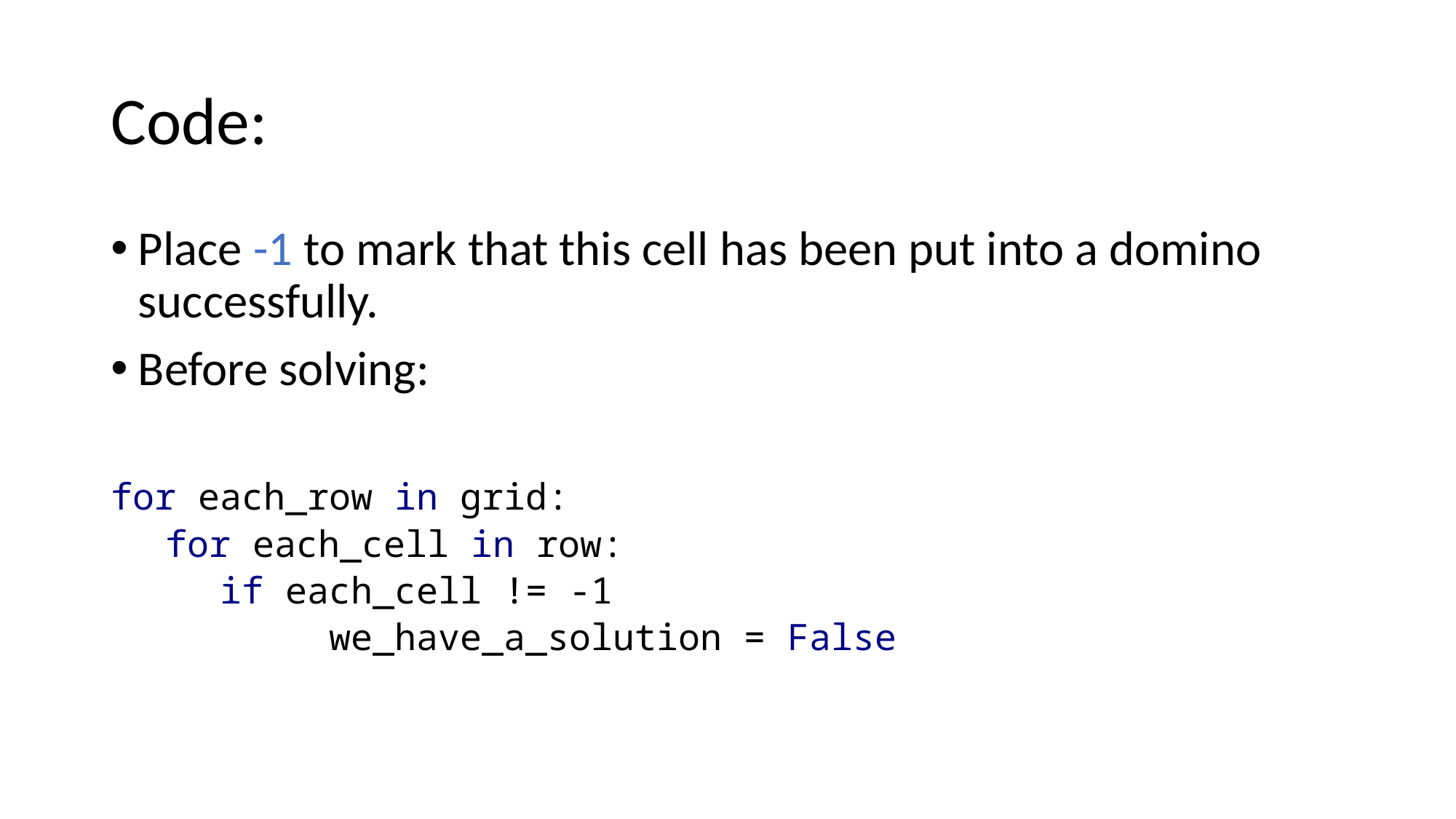

# Code:
Place -1 to mark that this cell has been put into a domino successfully.
Before solving:

for each_row in grid:
for each_cell in row:
if each_cell != -1
	we_have_a_solution = False